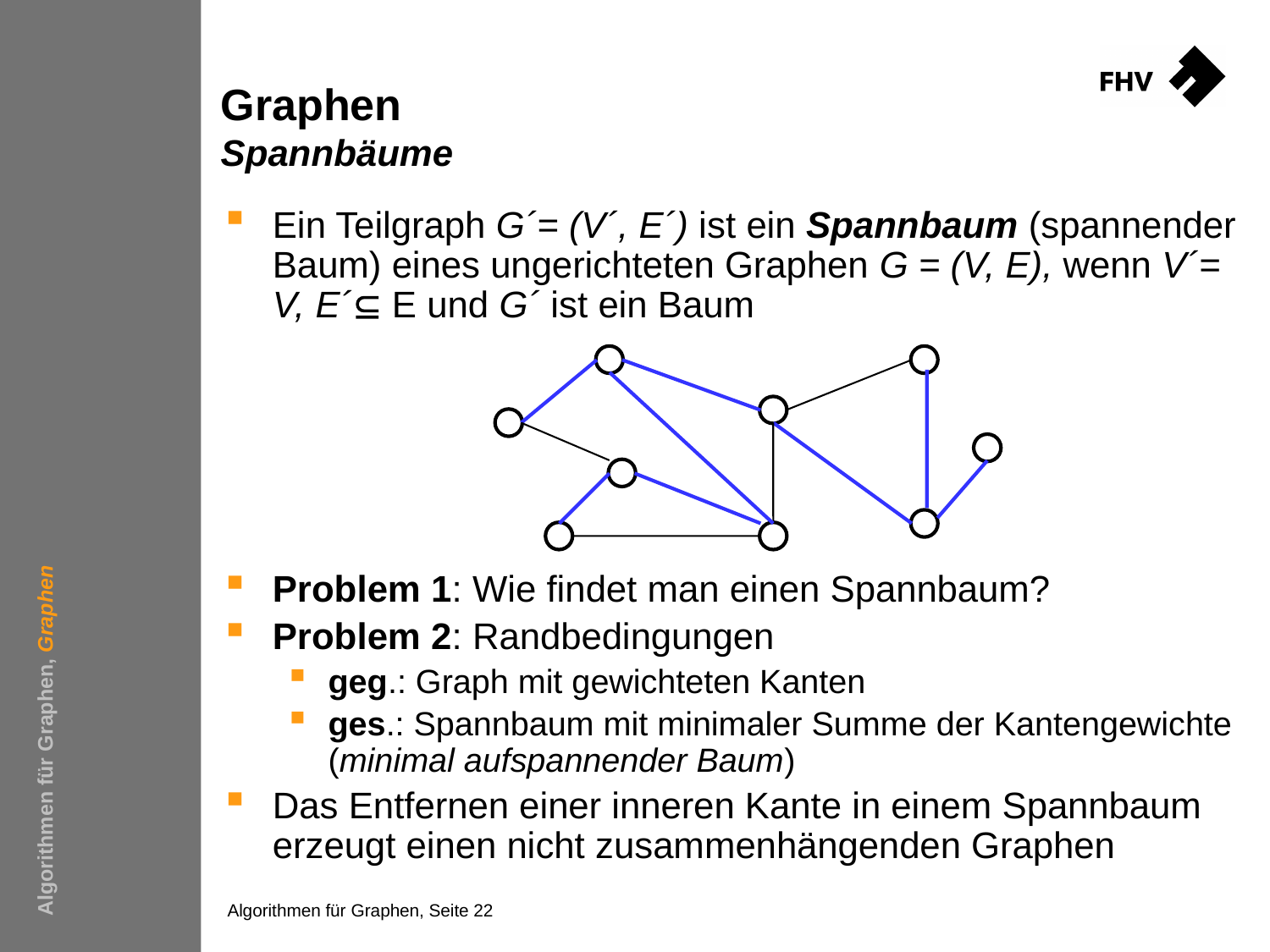

# Graphen Spannbäume
Ein Teilgraph G´= (V´, E´) ist ein Spannbaum (spannender Baum) eines ungerichteten Graphen G = (V, E), wenn V´= V, E´⊆ E und G´ ist ein Baum

Problem 1: Wie findet man einen Spannbaum?
Problem 2: Randbedingungen
geg.: Graph mit gewichteten Kanten
ges.: Spannbaum mit minimaler Summe der Kantengewichte (minimal aufspannender Baum)
Das Entfernen einer inneren Kante in einem Spannbaum erzeugt einen nicht zusammenhängenden Graphen

Algorithmen für Graphen, Graphen
Algorithmen für Graphen, Seite 22